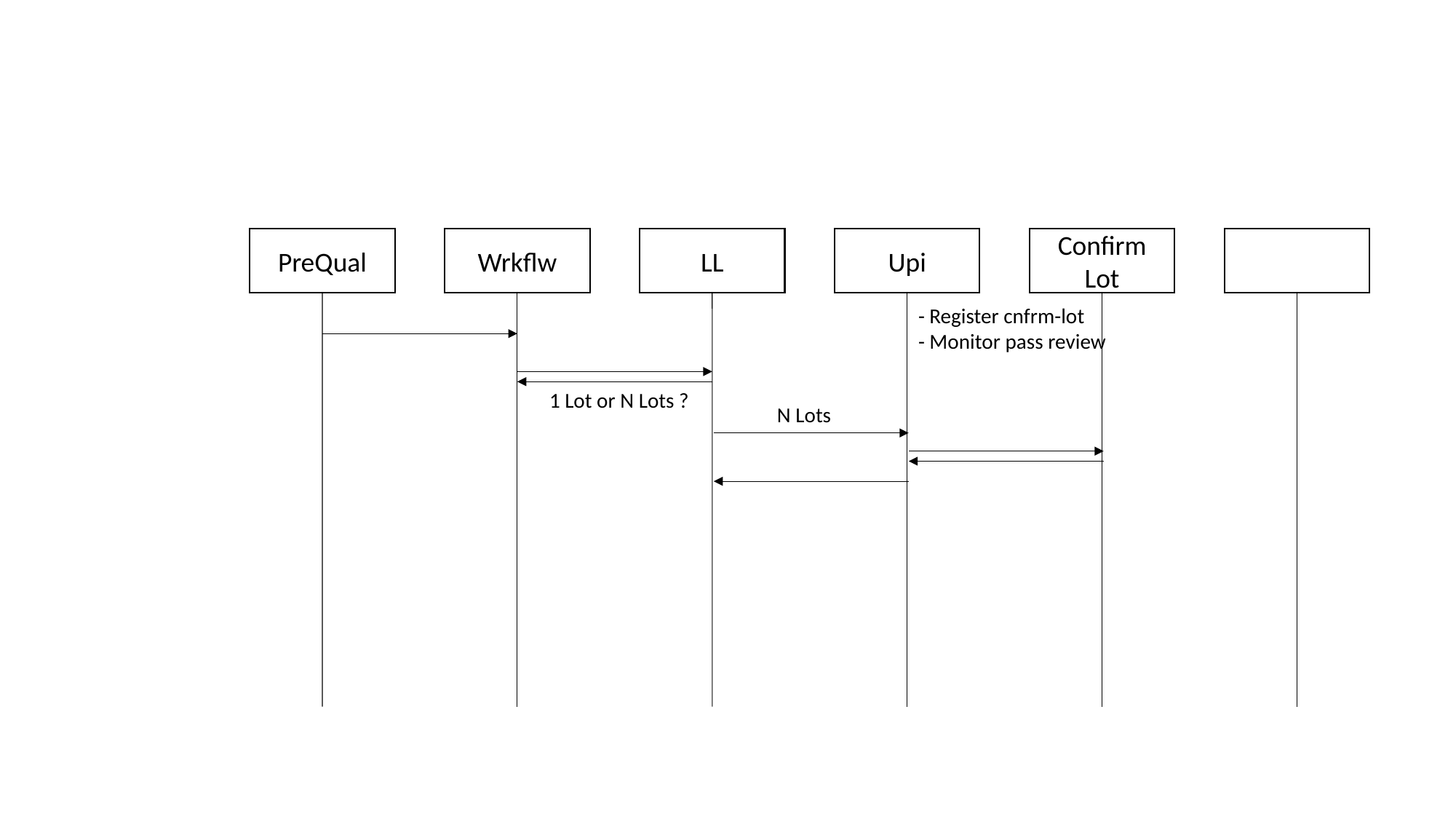

#

PreQual
Wrkflw
LL
Upi
Confirm Lot

- Register cnfrm-lot
- Monitor pass review
1 Lot or N Lots ?
N Lots